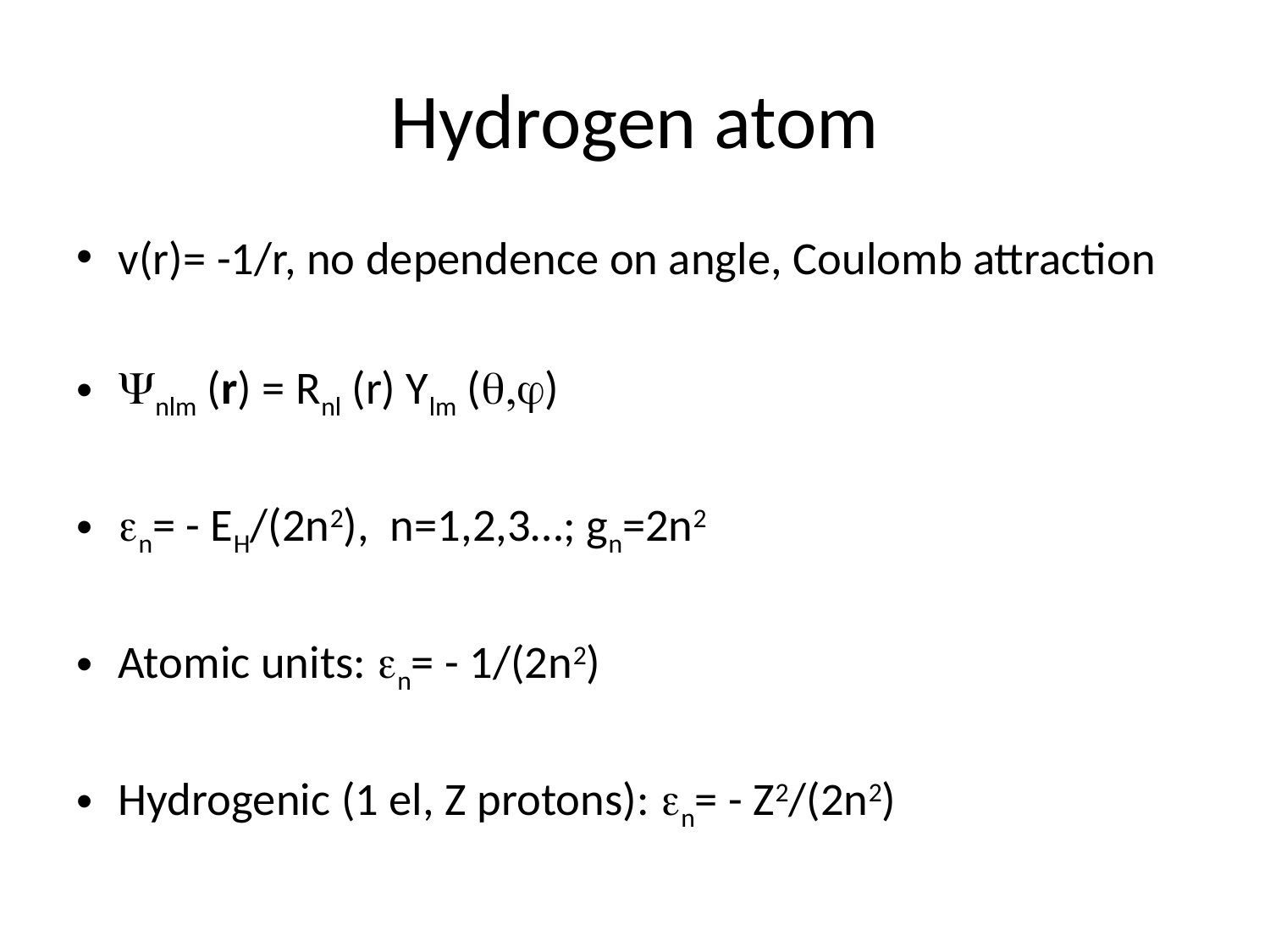

# Hydrogen atom
v(r)= -1/r, no dependence on angle, Coulomb attraction

Ψnlm (r) = Rnl (r) Ylm (θ,ϕ)

εn= - EH/(2n2),  n=1,2,3…; gn=2n2

Atomic units: εn= - 1/(2n2)

Hydrogenic (1 el, Z protons): εn= - Z2/(2n2)